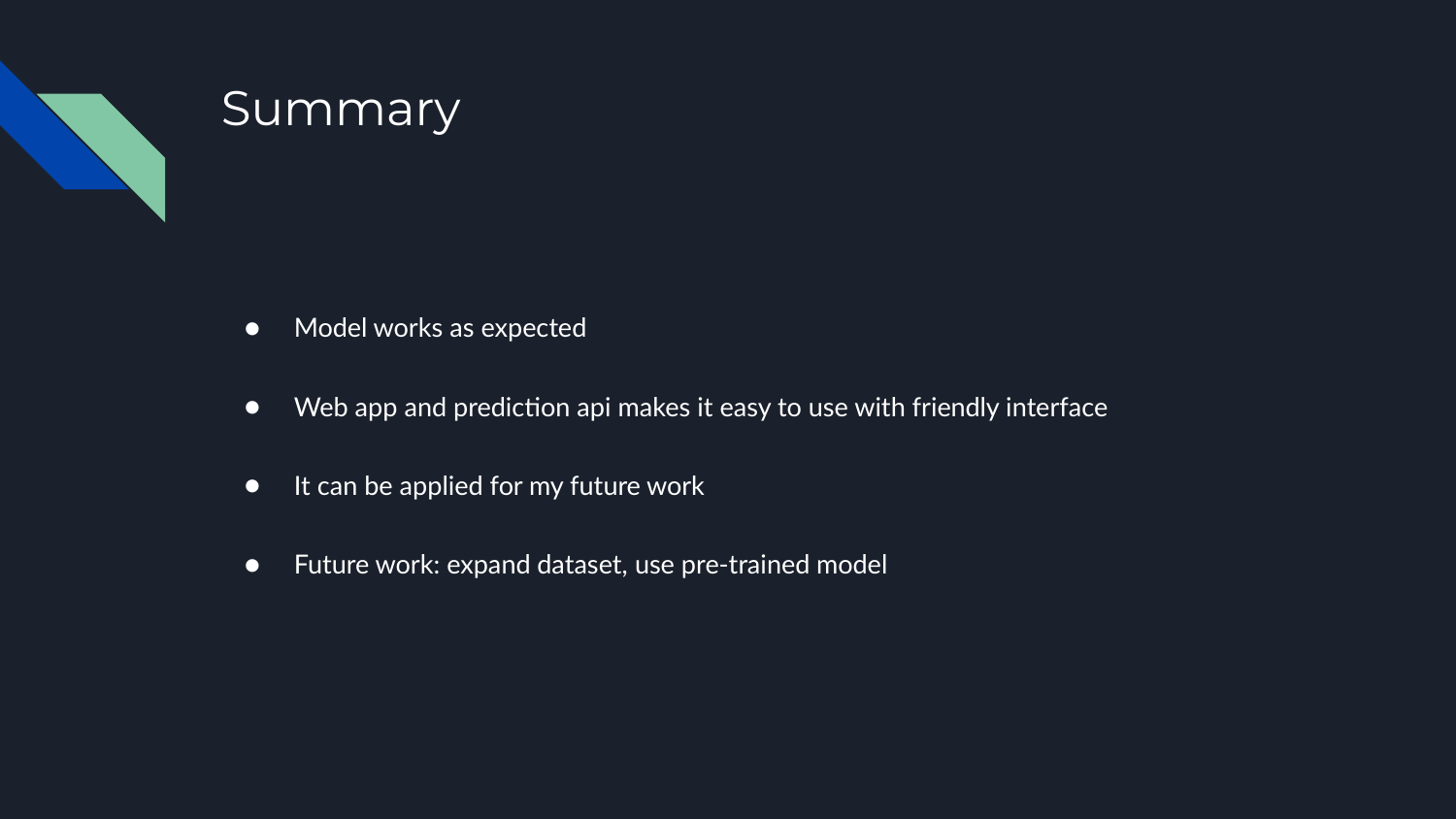

# Summary
Model works as expected
Web app and prediction api makes it easy to use with friendly interface
It can be applied for my future work
Future work: expand dataset, use pre-trained model